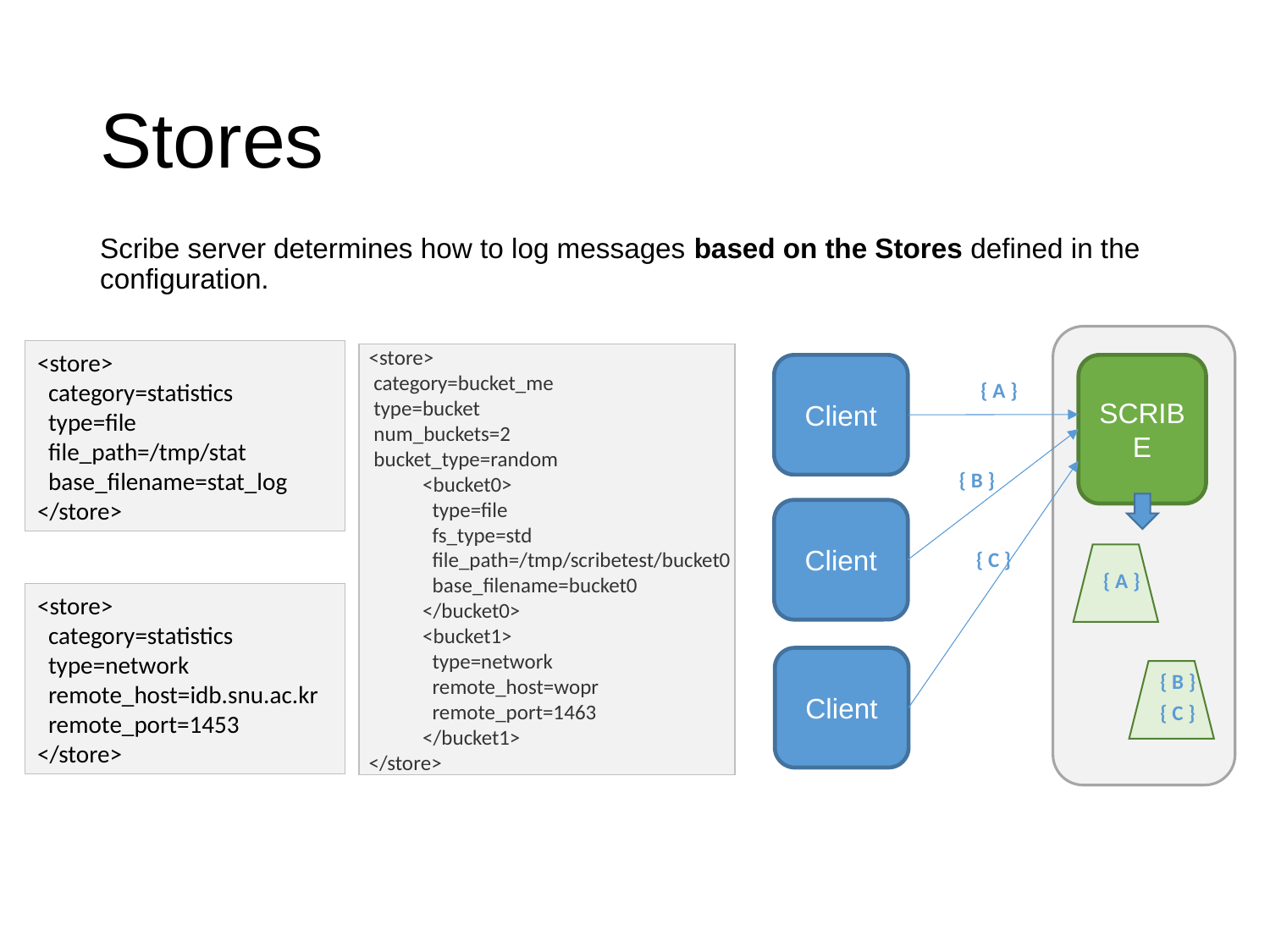

# Stores
Scribe server determines how to log messages based on the Stores defined in the configuration.

SCRIBE
Client
{ A }
{ B }

Client
{ C }

{ A }
Client

{ B }
{ C }
<store>
  category=statistics
  type=file
  file_path=/tmp/stat
  base_filename=stat_log
</store>
  <store>
   category=bucket_me
   type=bucket
   num_buckets=2
   bucket_type=random
<bucket0>
  type=file
  fs_type=std
  file_path=/tmp/scribetest/bucket0
  base_filename=bucket0
</bucket0>
<bucket1>
  type=network
  remote_host=wopr
  remote_port=1463
</bucket1>
  </store>
<store>
  category=statistics
  type=network
  remote_host=idb.snu.ac.kr
  remote_port=1453
</store>